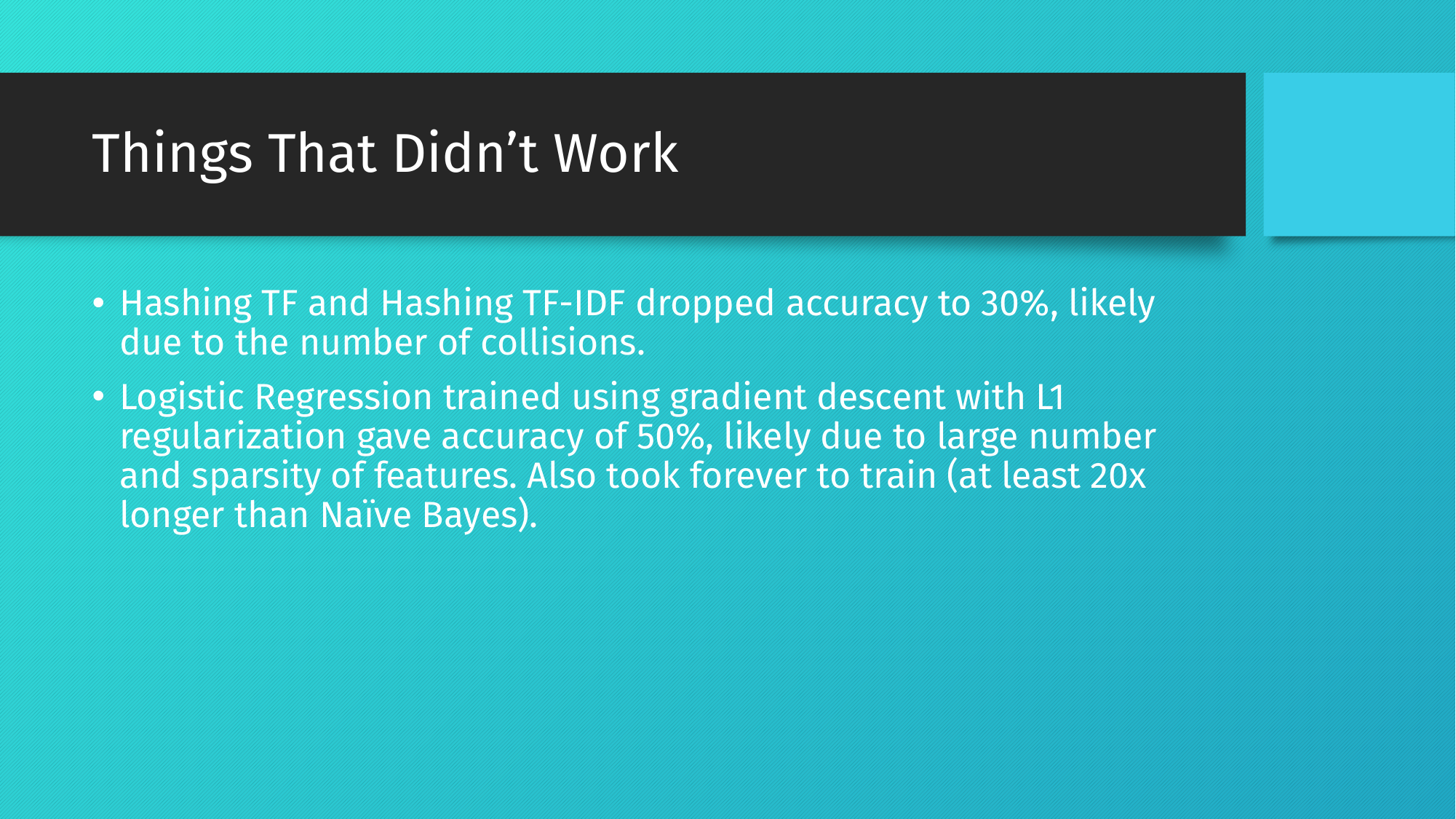

# Things That Didn’t Work
Hashing TF and Hashing TF-IDF dropped accuracy to 30%, likely due to the number of collisions.
Logistic Regression trained using gradient descent with L1 regularization gave accuracy of 50%, likely due to large number and sparsity of features. Also took forever to train (at least 20x longer than Naïve Bayes).